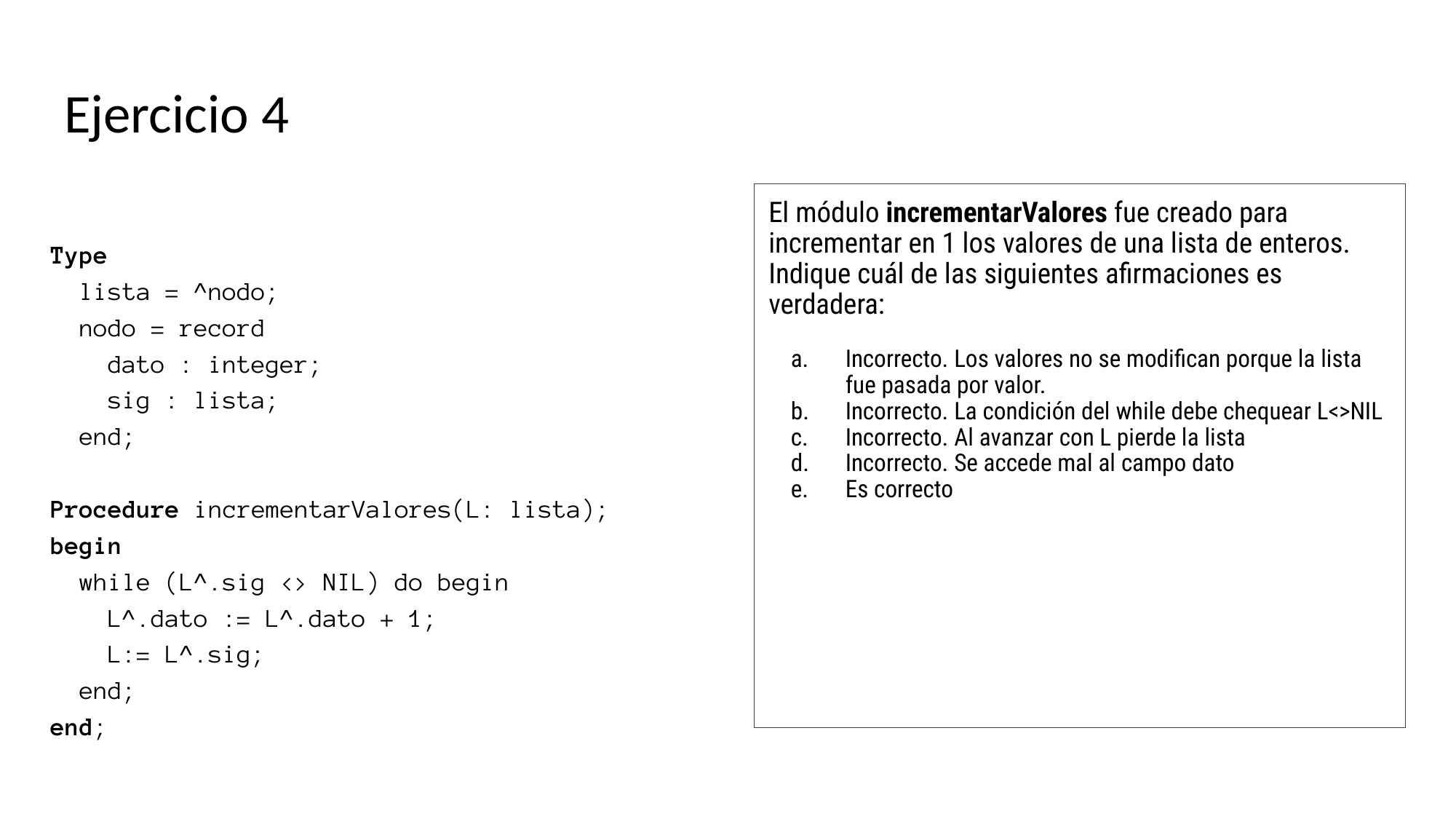

# Ejercicio 4
El módulo incrementarValores fue creado para incrementar en 1 los valores de una lista de enteros. Indique cuál de las siguientes afirmaciones es verdadera:

Incorrecto. Los valores no se modifican porque la lista fue pasada por valor.
Incorrecto. La condición del while debe chequear L<>NIL
Incorrecto. Al avanzar con L pierde la lista
Incorrecto. Se accede mal al campo dato
Es correcto
Type
  lista = ^nodo;
  nodo = record
    dato : integer;
    sig : lista;
  end;

Procedure incrementarValores(L: lista);
begin
  while (L^.sig <> NIL) do begin
    L^.dato := L^.dato + 1;
    L:= L^.sig;
  end;
end;